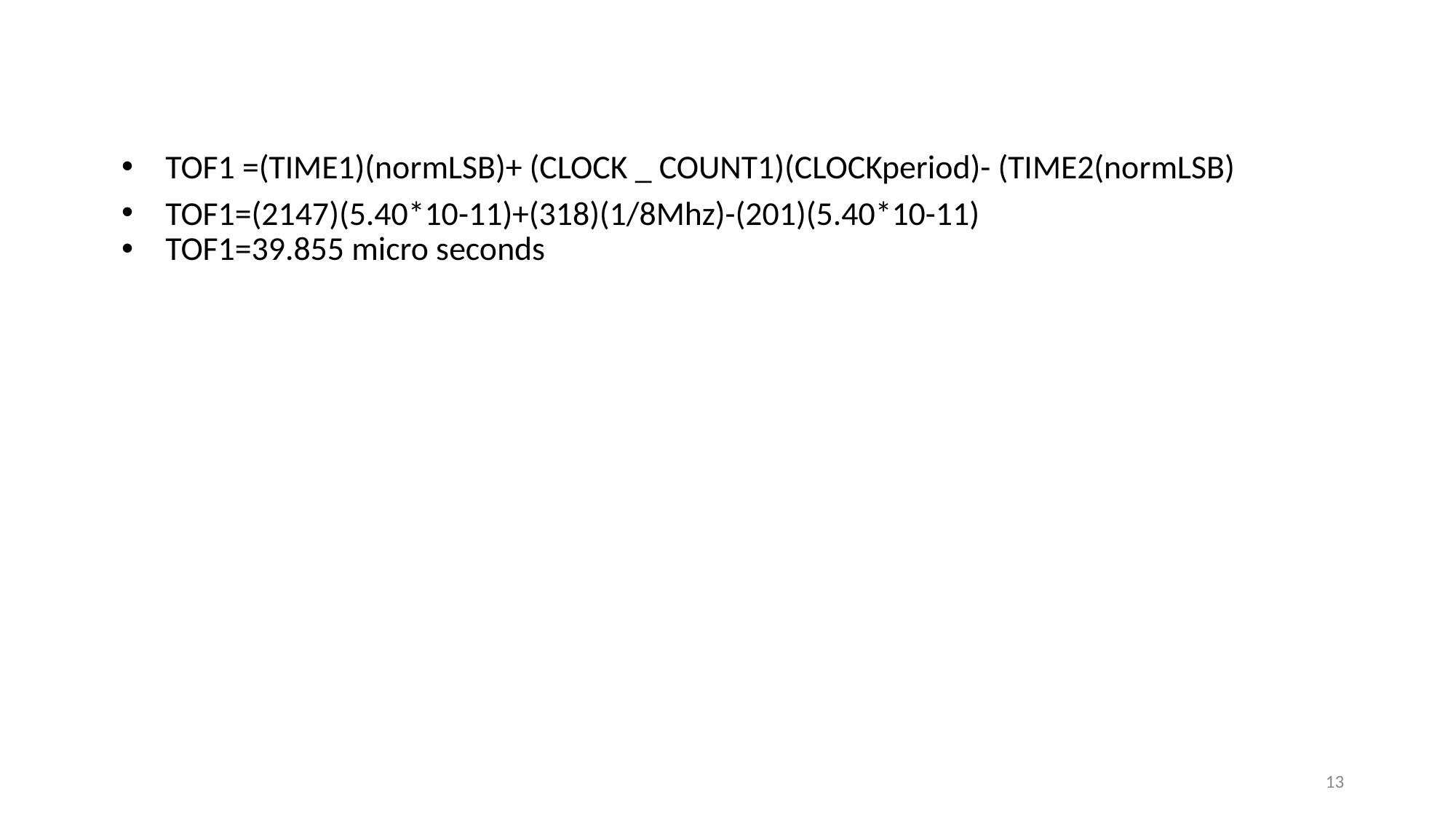

#
TOF1 =(TIME1)(normLSB)+ (CLOCK _ COUNT1)(CLOCKperiod)- (TIME2(normLSB)
TOF1=(2147)(5.40*10-11)+(318)(1/8Mhz)-(201)(5.40*10-11)
TOF1=39.855 micro seconds
13